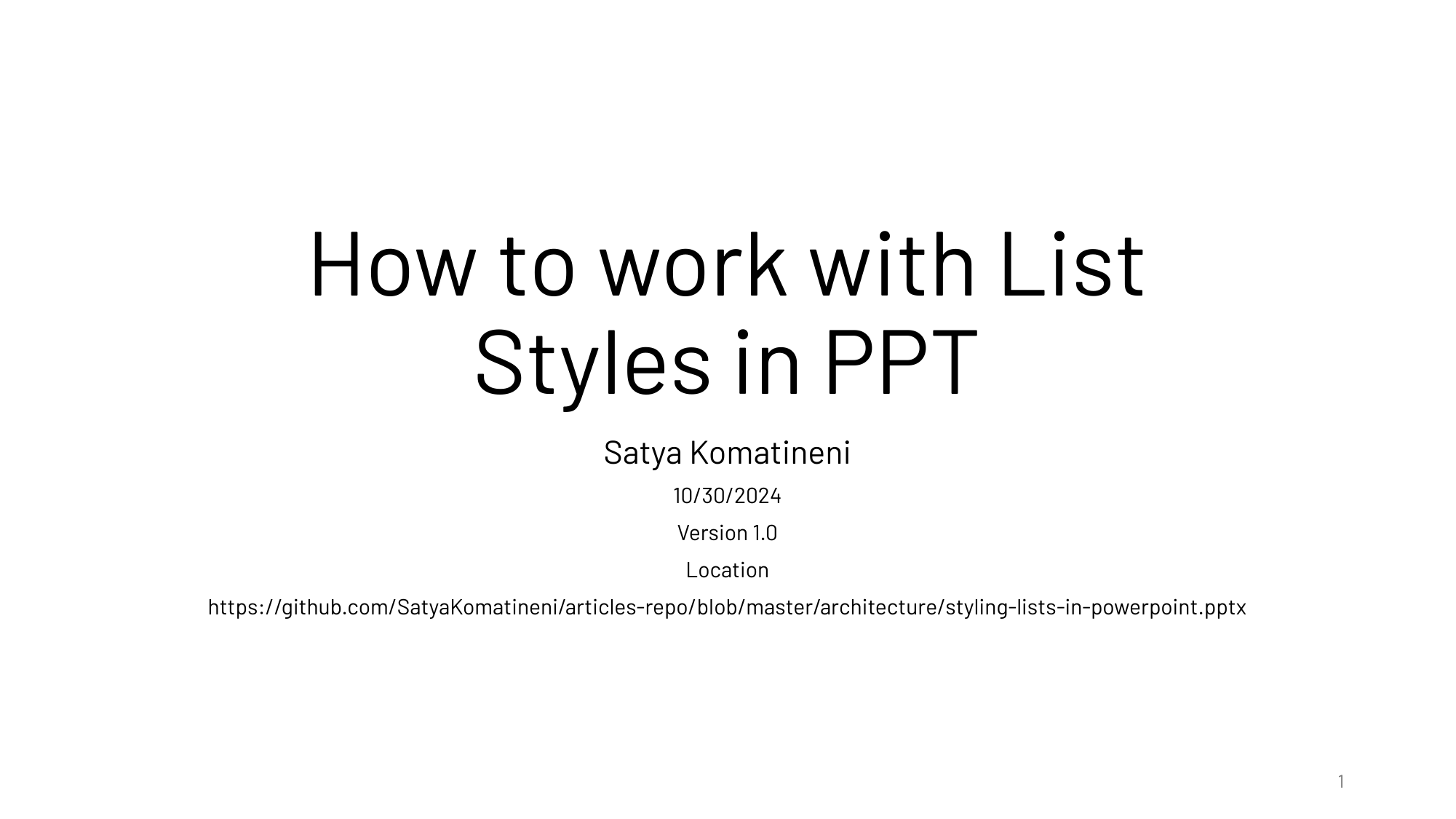

# How to work with List Styles in PPT
Satya Komatineni
10/30/2024
Version 1.0
Location
https://github.com/SatyaKomatineni/articles-repo/blob/master/architecture/styling-lists-in-powerpoint.pptx
1